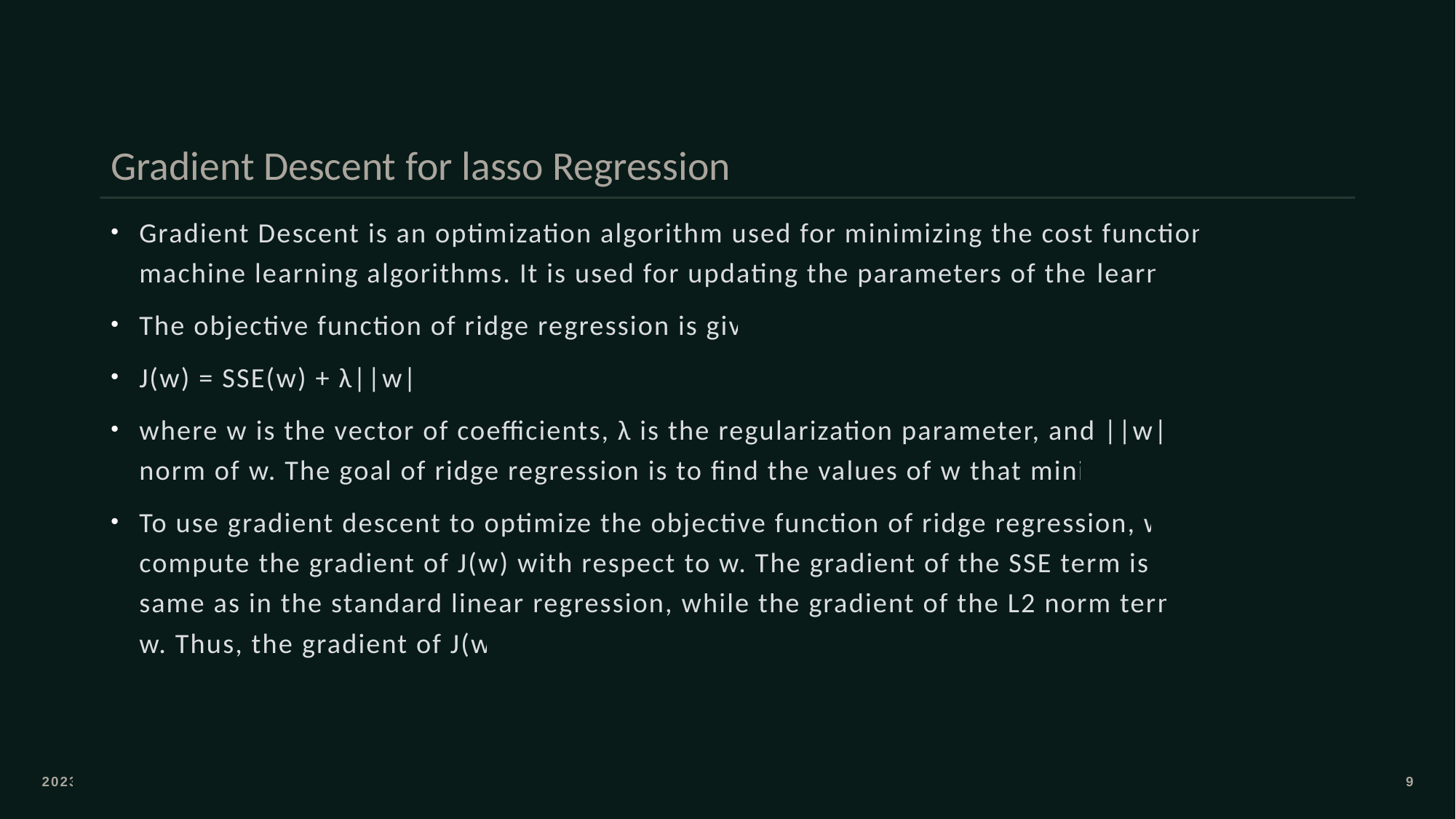

# Gradient Descent for lasso Regression
Gradient Descent is an optimization algorithm used for minimizing the cost function in various machine learning algorithms. It is used for updating the parameters of the learning model.
The objective function of ridge regression is given by:
J(w) = SSE(w) + λ||w||2
where w is the vector of coefficients, λ is the regularization parameter, and ||w||2 is the L2 norm of w. The goal of ridge regression is to find the values of w that minimize J(w).
To use gradient descent to optimize the objective function of ridge regression, we need to compute the gradient of J(w) with respect to w. The gradient of the SSE term is simply the same as in the standard linear regression, while the gradient of the L2 norm term is λ times w. Thus, the gradient of J(w) is:

2023
9